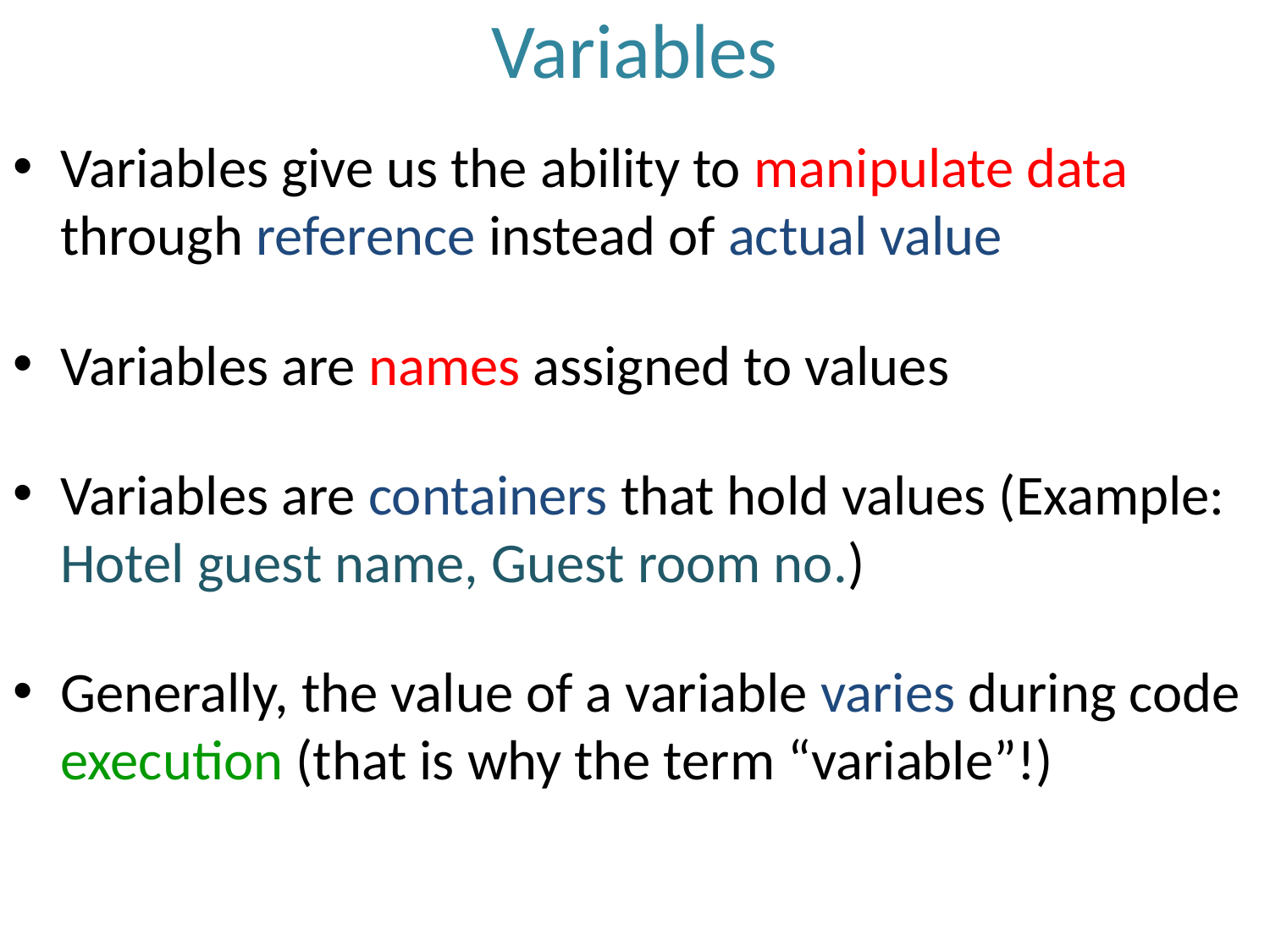

# Variables
Variables give us the ability to manipulate data through reference instead of actual value
Variables are names assigned to values
Variables are containers that hold values (Example: Hotel guest name, Guest room no.)
Generally, the value of a variable varies during code execution (that is why the term “variable”!)

29